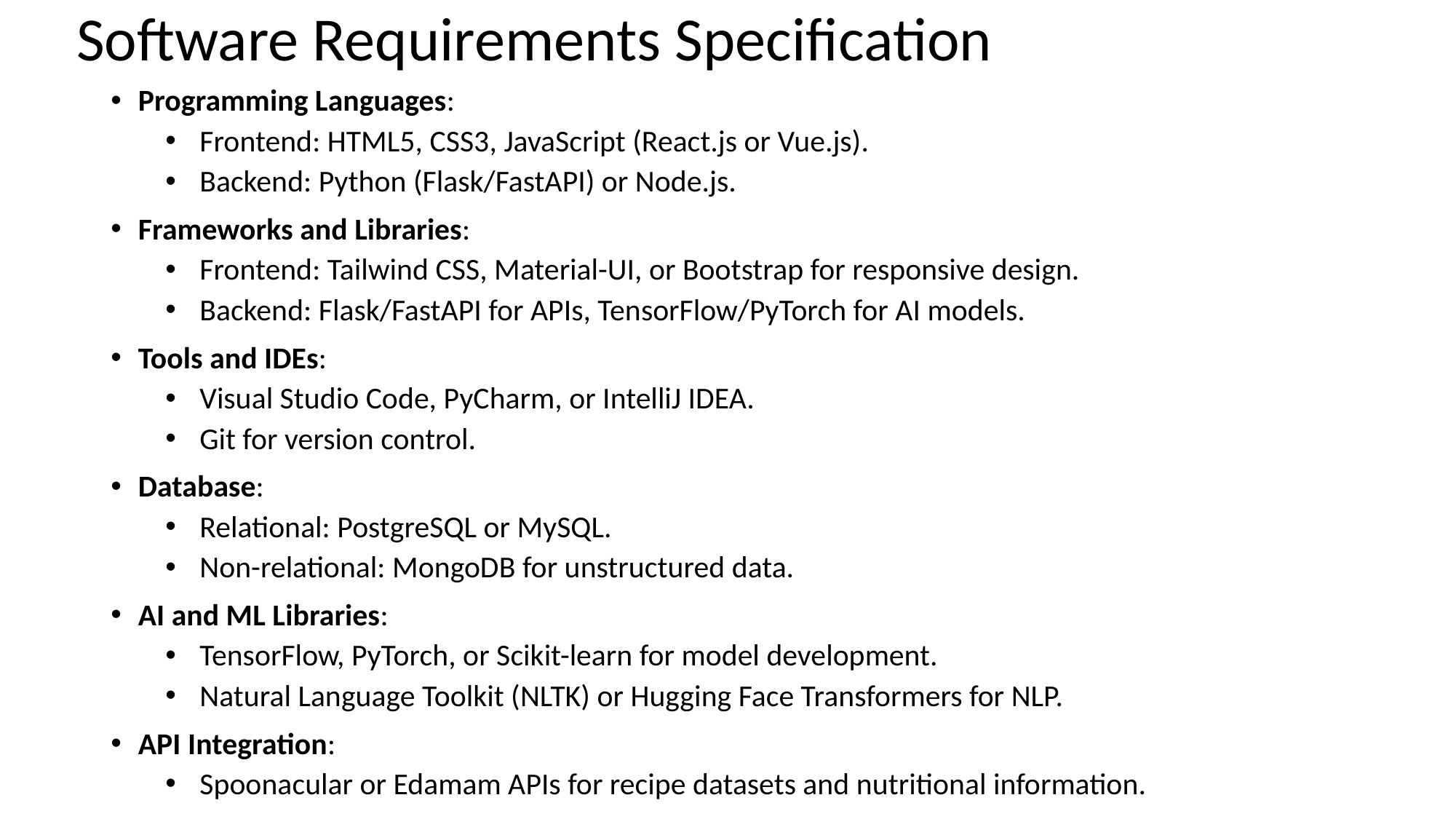

# Software Requirements Specification
Programming Languages:
Frontend: HTML5, CSS3, JavaScript (React.js or Vue.js).
Backend: Python (Flask/FastAPI) or Node.js.
Frameworks and Libraries:
Frontend: Tailwind CSS, Material-UI, or Bootstrap for responsive design.
Backend: Flask/FastAPI for APIs, TensorFlow/PyTorch for AI models.
Tools and IDEs:
Visual Studio Code, PyCharm, or IntelliJ IDEA.
Git for version control.
Database:
Relational: PostgreSQL or MySQL.
Non-relational: MongoDB for unstructured data.
AI and ML Libraries:
TensorFlow, PyTorch, or Scikit-learn for model development.
Natural Language Toolkit (NLTK) or Hugging Face Transformers for NLP.
API Integration:
Spoonacular or Edamam APIs for recipe datasets and nutritional information.